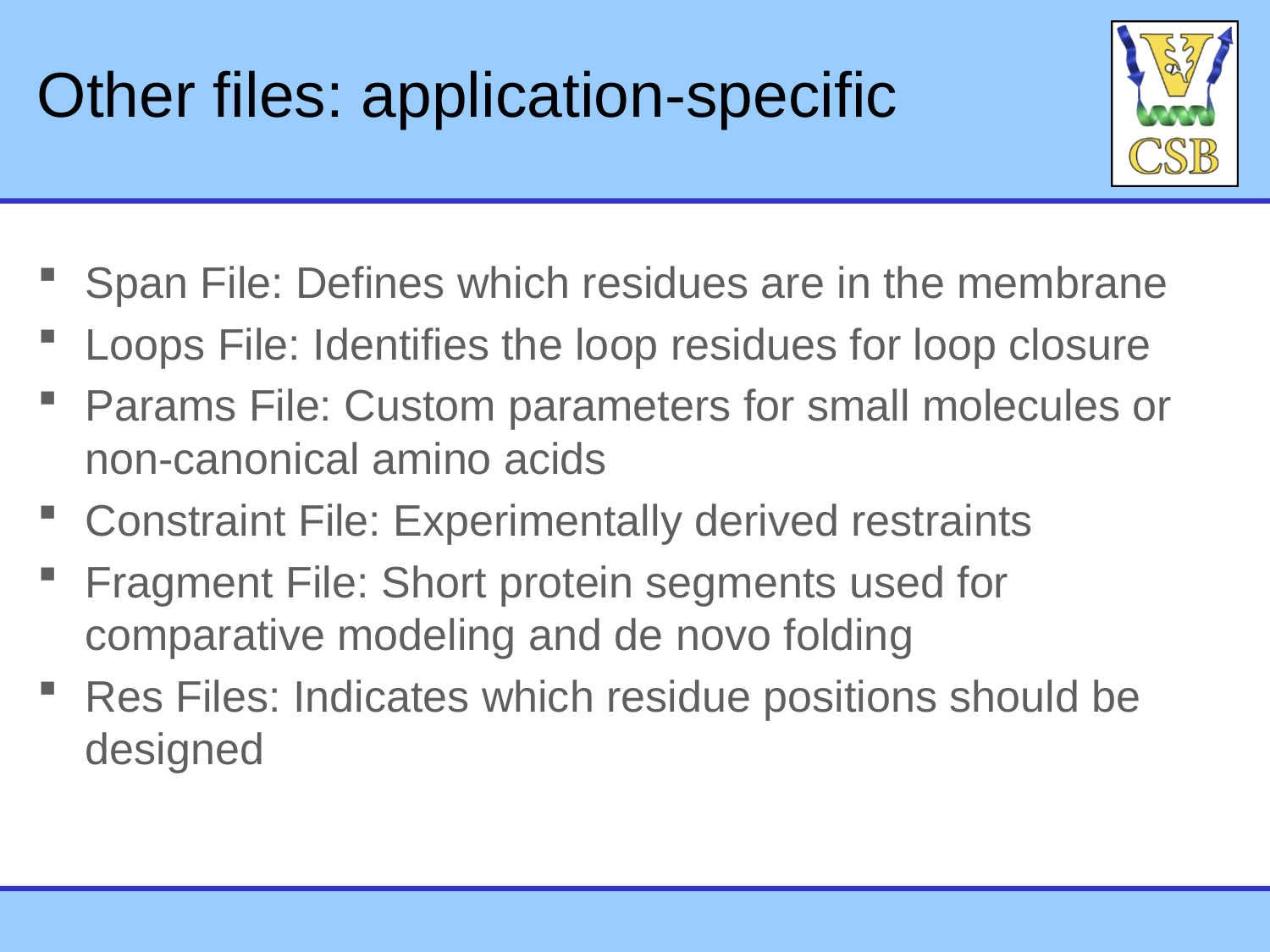

Other files: application-specific
Span File: Defines which residues are in the membrane
Loops File: Identifies the loop residues for loop closure
Params File: Custom parameters for small molecules or non-canonical amino acids
Constraint File: Experimentally derived restraints
Fragment File: Short protein segments used for comparative modeling and de novo folding
Res Files: Indicates which residue positions should be designed